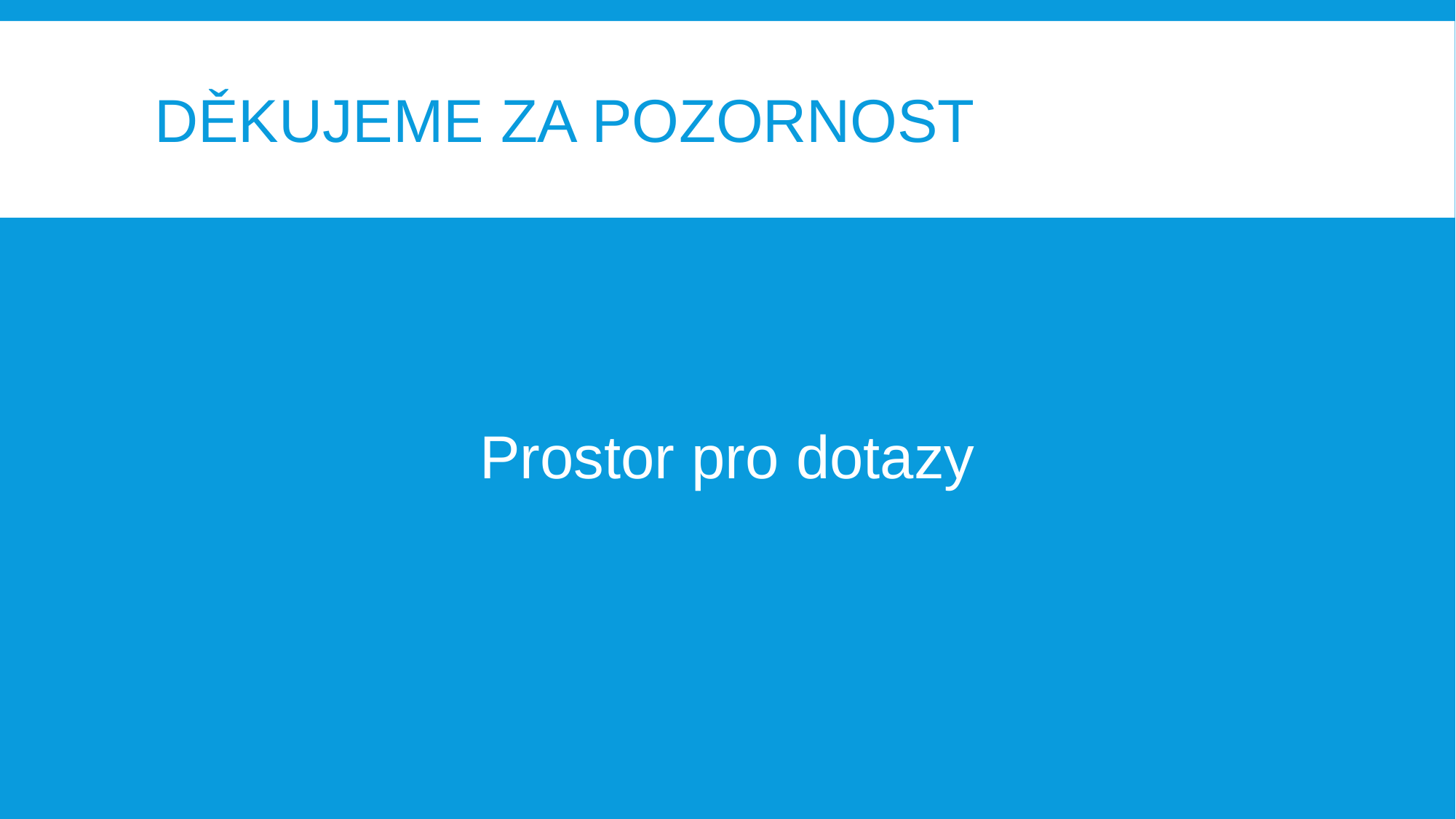

# Děkujeme za pozornost

Prostor pro dotazy